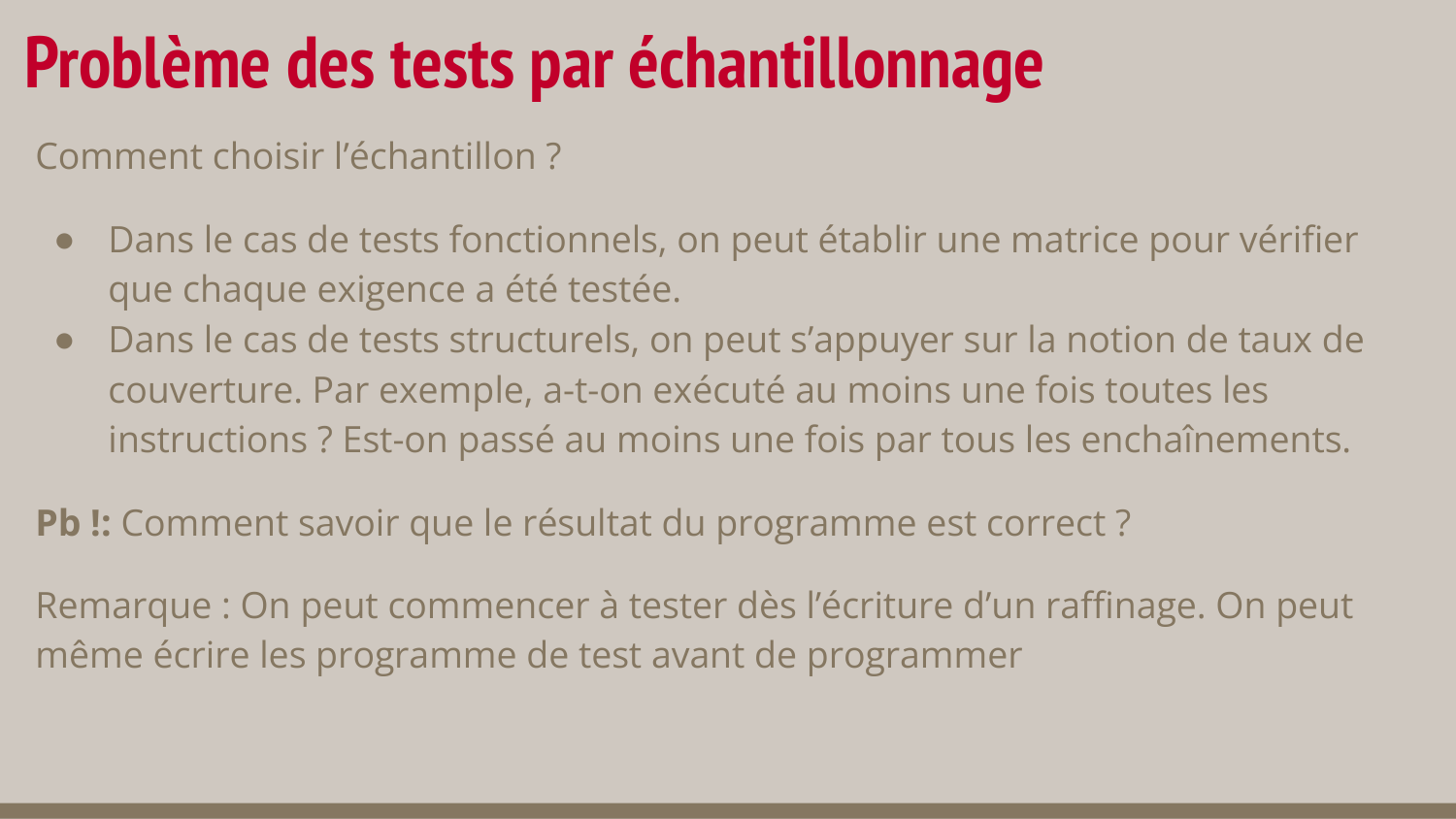

# Problème des tests par échantillonnage
Comment choisir l’échantillon ?
Dans le cas de tests fonctionnels, on peut établir une matrice pour vérifier que chaque exigence a été testée.
Dans le cas de tests structurels, on peut s’appuyer sur la notion de taux de couverture. Par exemple, a-t-on exécuté au moins une fois toutes les instructions ? Est-on passé au moins une fois par tous les enchaînements.
Pb !: Comment savoir que le résultat du programme est correct ?
Remarque : On peut commencer à tester dès l’écriture d’un raffinage. On peut même écrire les programme de test avant de programmer